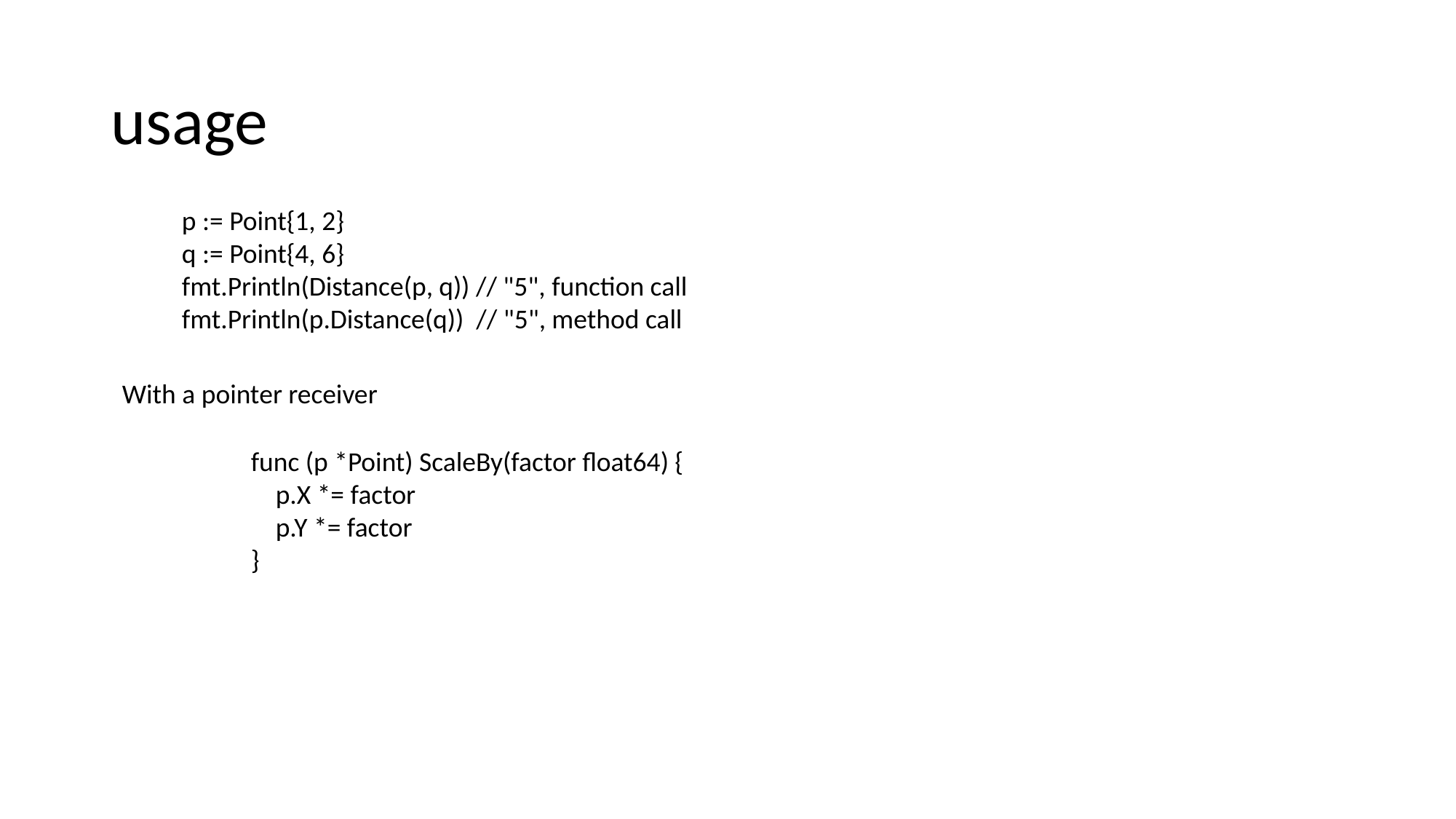

# usage
        p := Point{1, 2}
        q := Point{4, 6}
        fmt.Println(Distance(p, q)) // "5", function call
        fmt.Println(p.Distance(q))  // "5", method call
With a pointer receiver
        func (p *Point) ScaleBy(factor float64) {
            p.X *= factor
            p.Y *= factor
        }